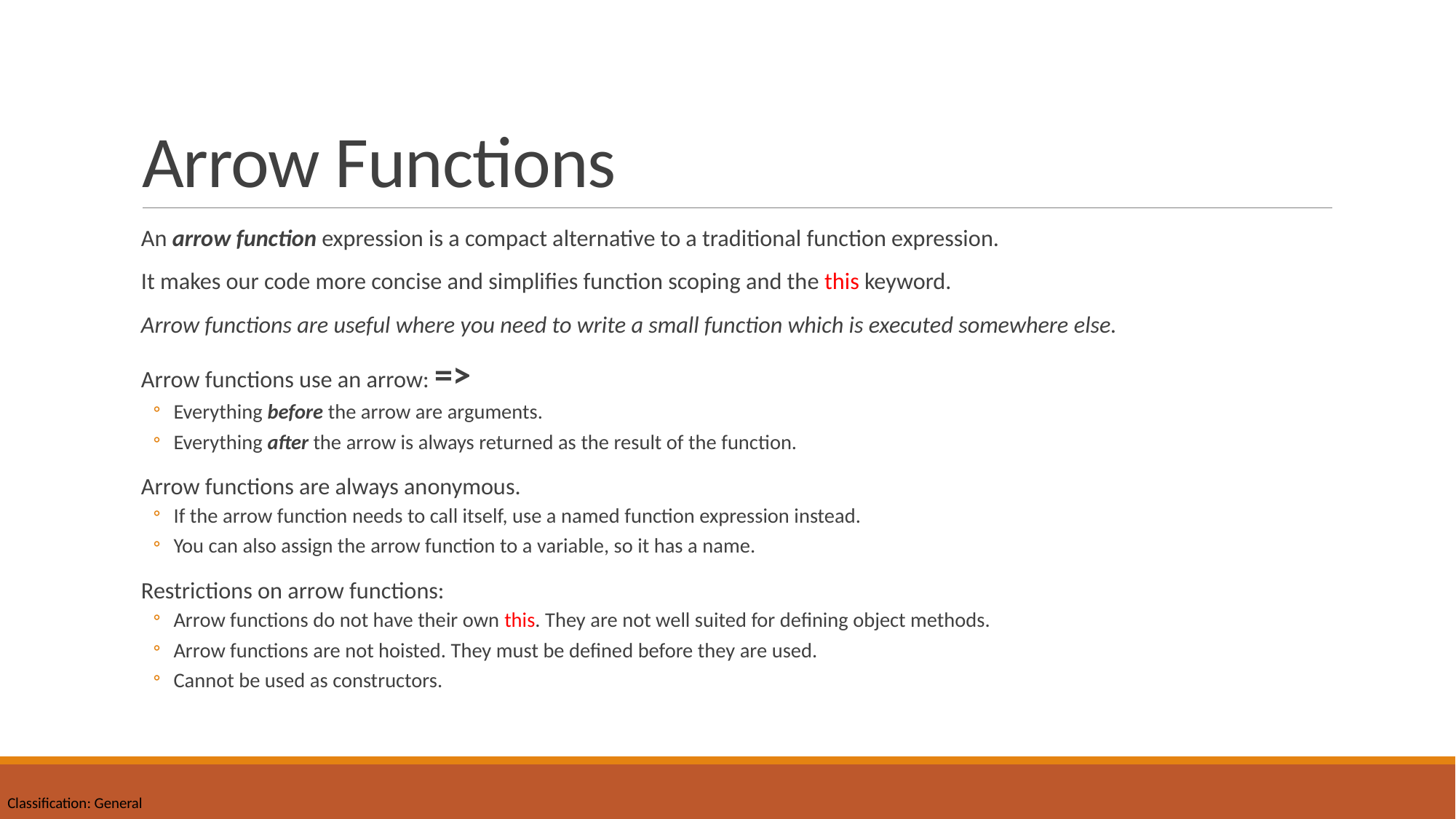

# Arrow Functions
An arrow function expression is a compact alternative to a traditional function expression.
It makes our code more concise and simplifies function scoping and the this keyword.
Arrow functions are useful where you need to write a small function which is executed somewhere else.
Arrow functions use an arrow: =>
Everything before the arrow are arguments.
Everything after the arrow is always returned as the result of the function.
Arrow functions are always anonymous.
If the arrow function needs to call itself, use a named function expression instead.
You can also assign the arrow function to a variable, so it has a name.
Restrictions on arrow functions:
Arrow functions do not have their own this. They are not well suited for defining object methods.
Arrow functions are not hoisted. They must be defined before they are used.
Cannot be used as constructors.